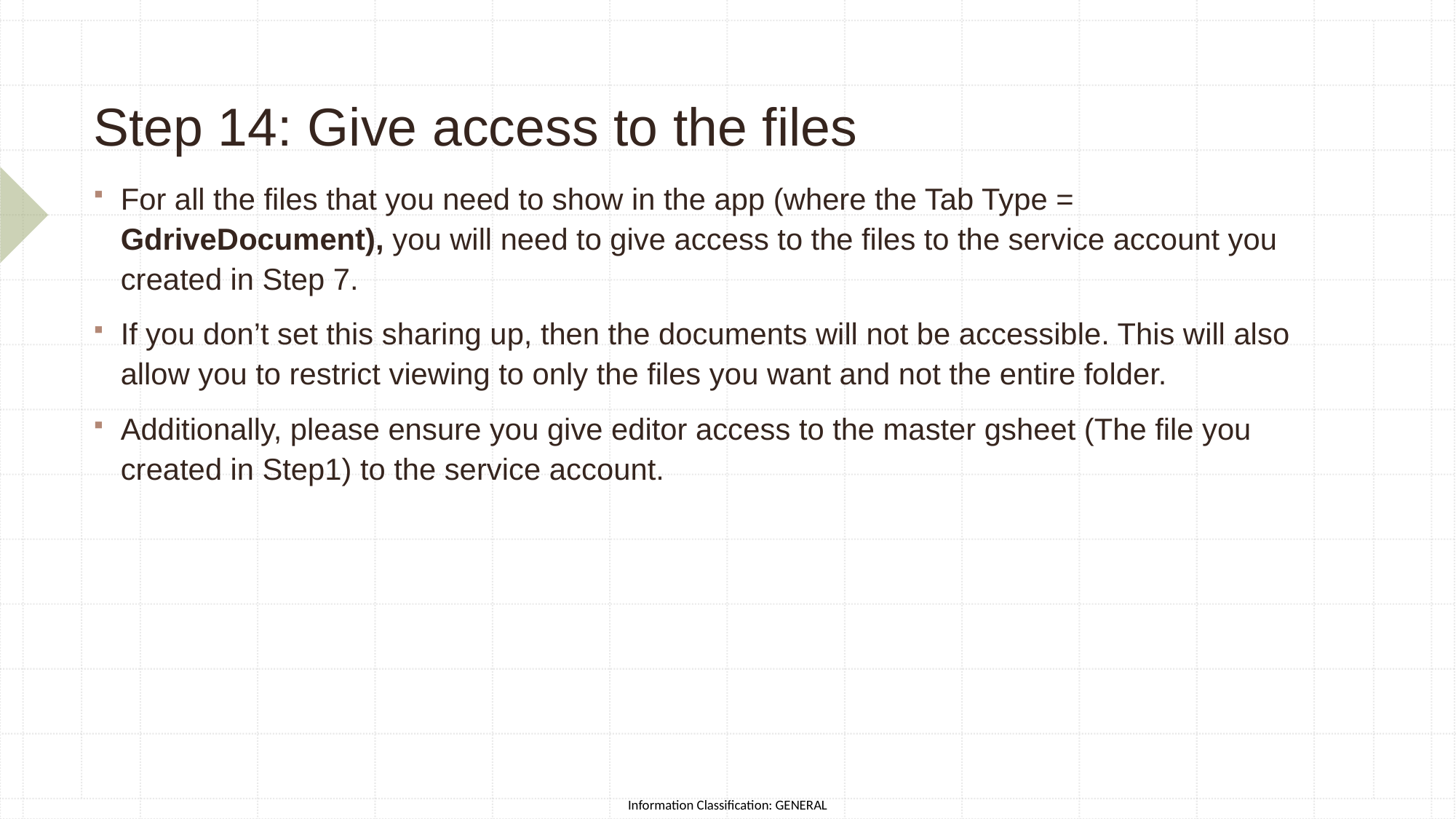

# Step 14: Give access to the files
For all the files that you need to show in the app (where the Tab Type = GdriveDocument), you will need to give access to the files to the service account you created in Step 7.
If you don’t set this sharing up, then the documents will not be accessible. This will also allow you to restrict viewing to only the files you want and not the entire folder.
Additionally, please ensure you give editor access to the master gsheet (The file you created in Step1) to the service account.